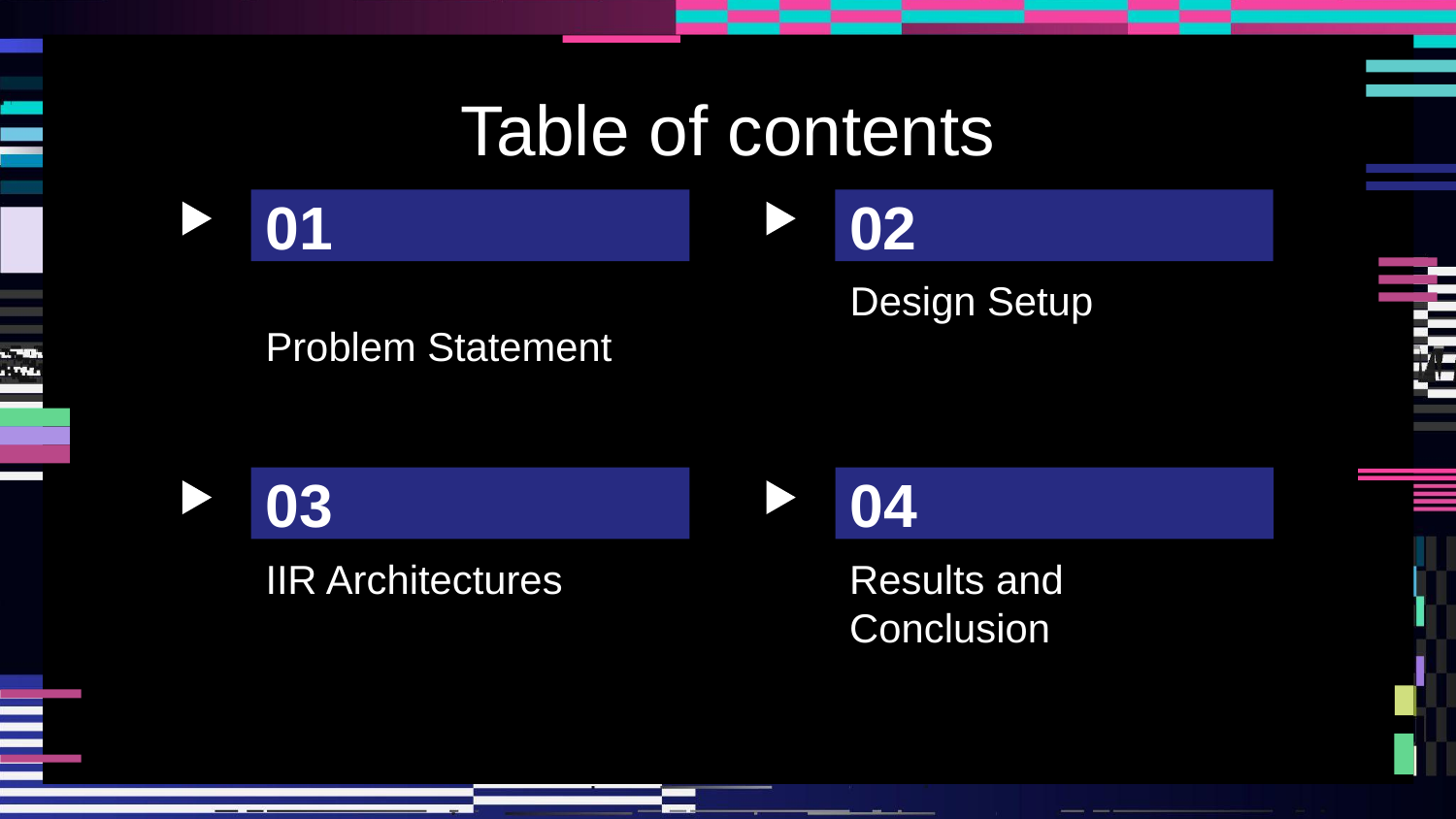

Table of contents
02
01

Problem Statement
Design Setup
# 03
04

IIR Architectures
Results and Conclusion